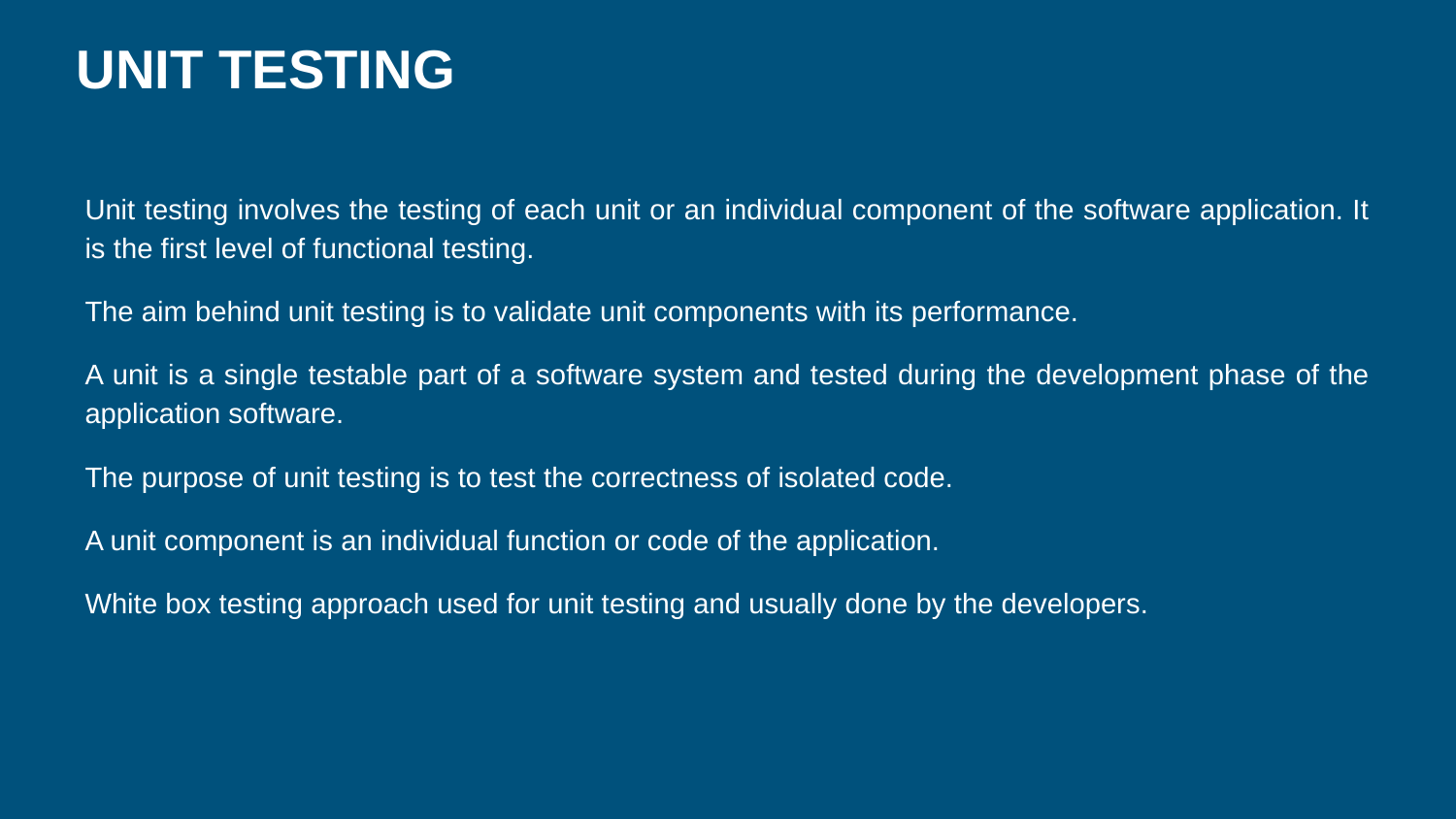

# UNIT TESTING
Unit testing involves the testing of each unit or an individual component of the software application. It is the first level of functional testing.
The aim behind unit testing is to validate unit components with its performance.
A unit is a single testable part of a software system and tested during the development phase of the application software.
The purpose of unit testing is to test the correctness of isolated code.
A unit component is an individual function or code of the application.
White box testing approach used for unit testing and usually done by the developers.